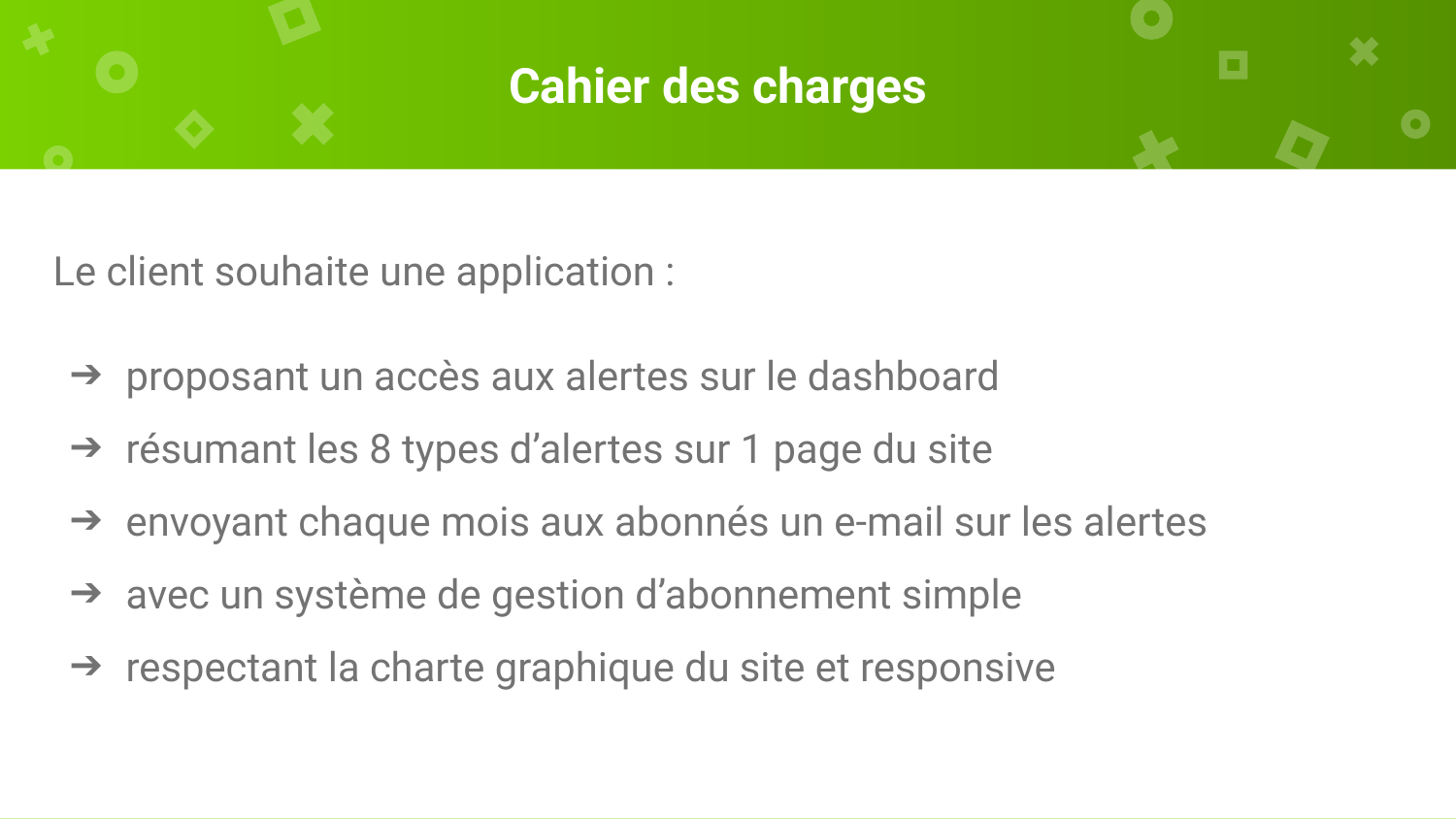

Cahier des charges
Le client souhaite une application :
proposant un accès aux alertes sur le dashboard
résumant les 8 types d’alertes sur 1 page du site
envoyant chaque mois aux abonnés un e-mail sur les alertes
avec un système de gestion d’abonnement simple
respectant la charte graphique du site et responsive